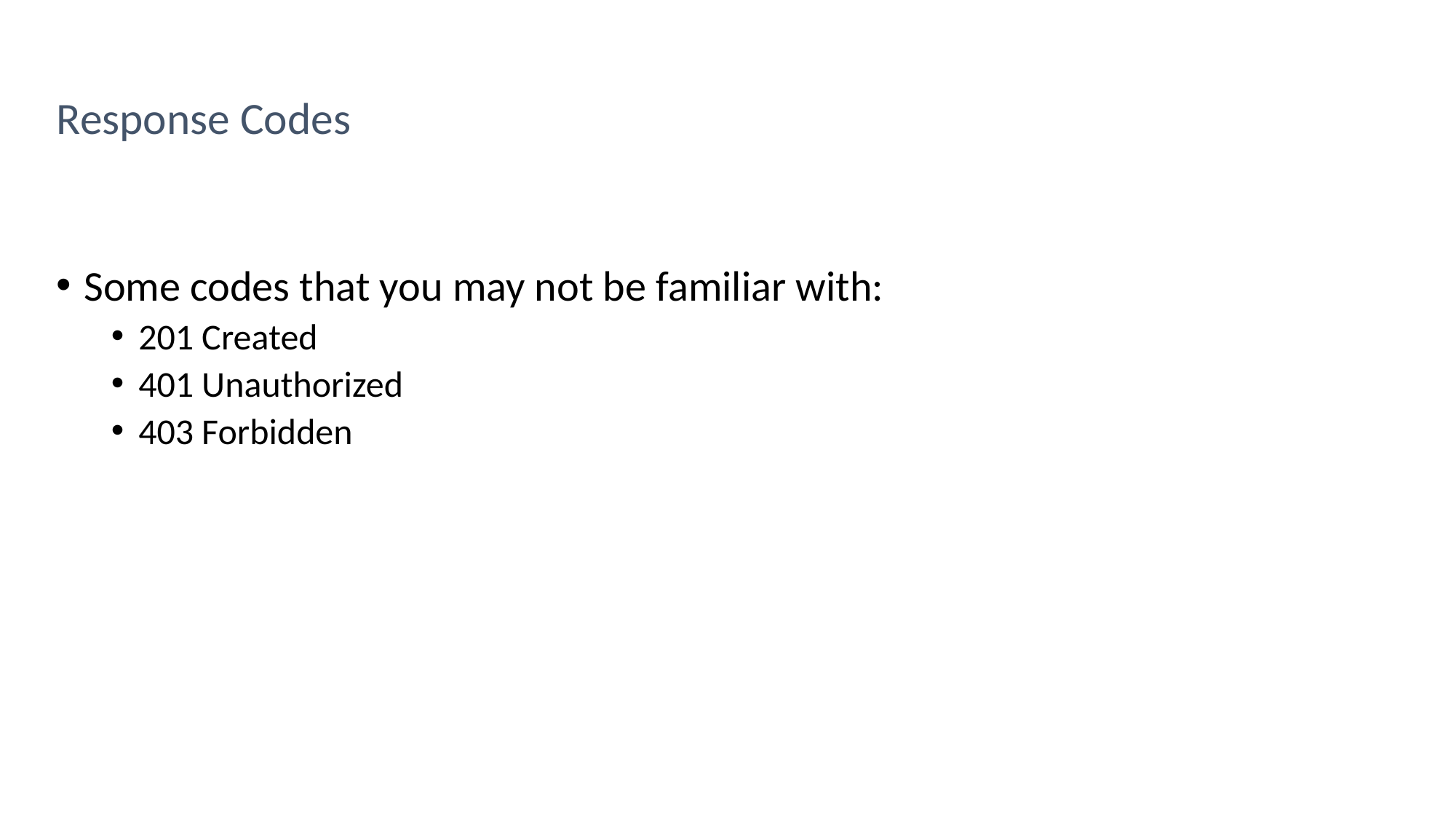

# Response Codes
Some codes that you may not be familiar with:
201 Created
401 Unauthorized
403 Forbidden